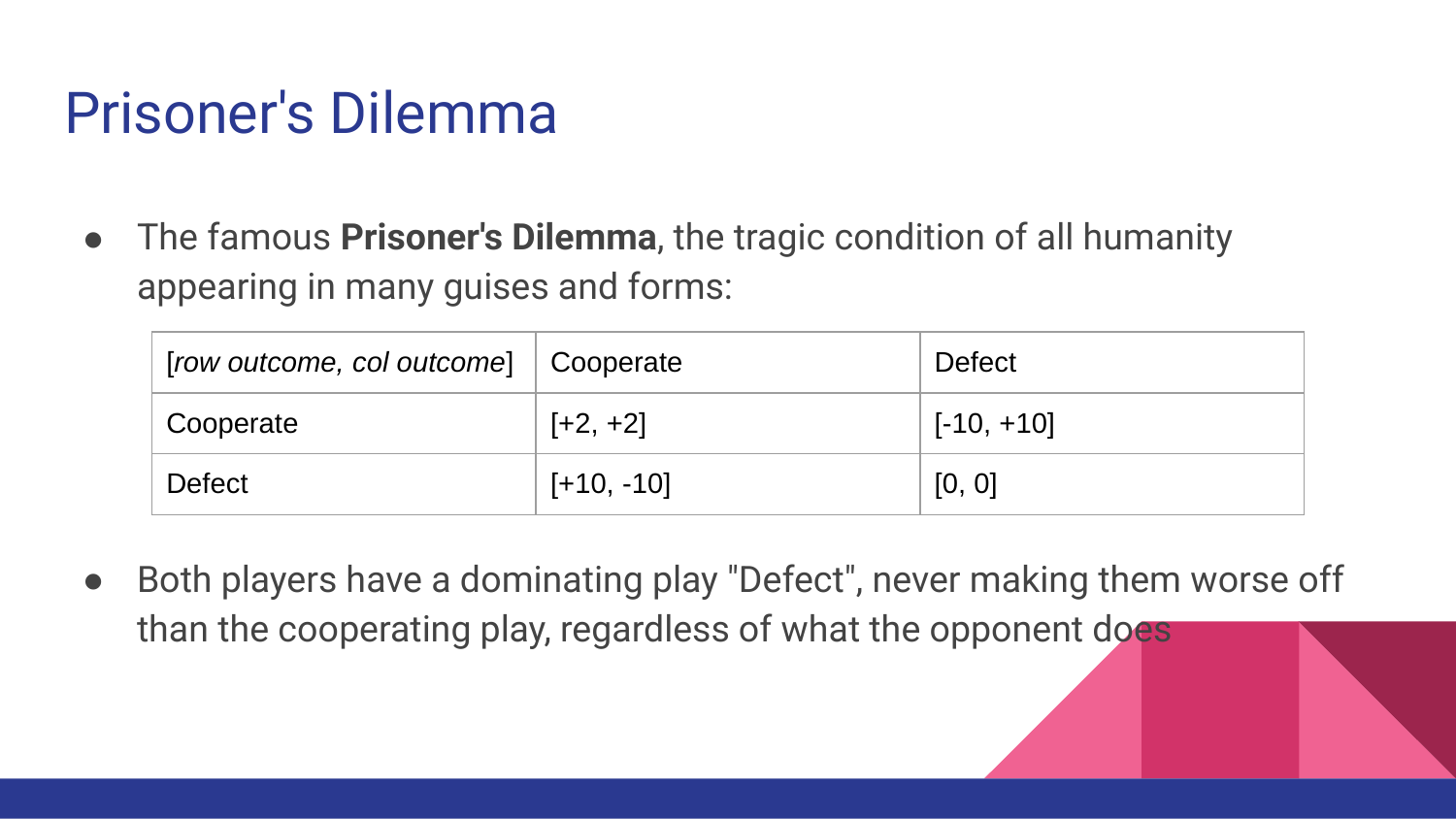

# Prisoner's Dilemma
The famous Prisoner's Dilemma, the tragic condition of all humanity appearing in many guises and forms:

Both players have a dominating play "Defect", never making them worse off than the cooperating play, regardless of what the opponent does
| [row outcome, col outcome] | Cooperate | Defect |
| --- | --- | --- |
| Cooperate | [+2, +2] | [-10, +10] |
| Defect | [+10, -10] | [0, 0] |